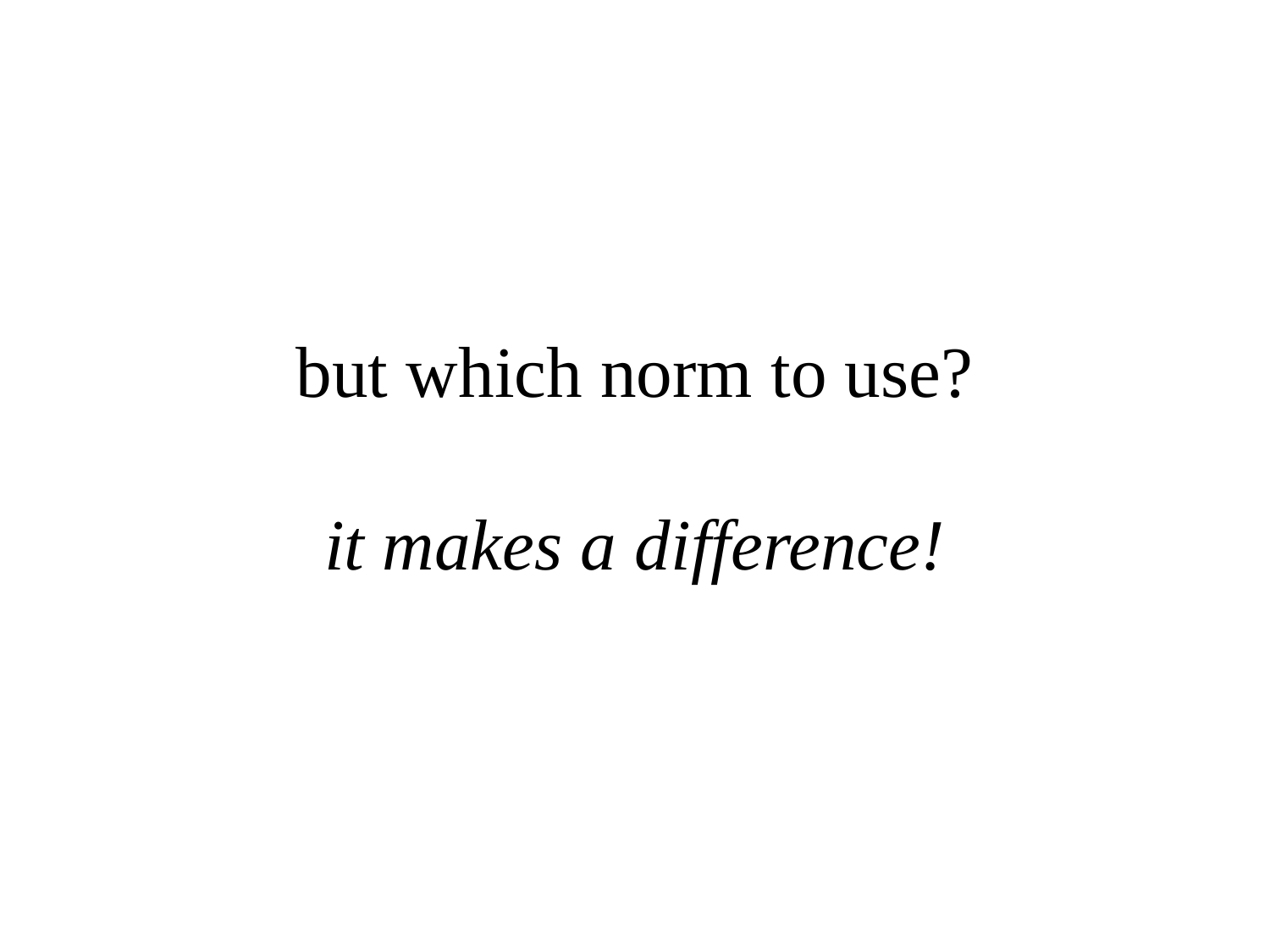

# but which norm to use? it makes a difference!